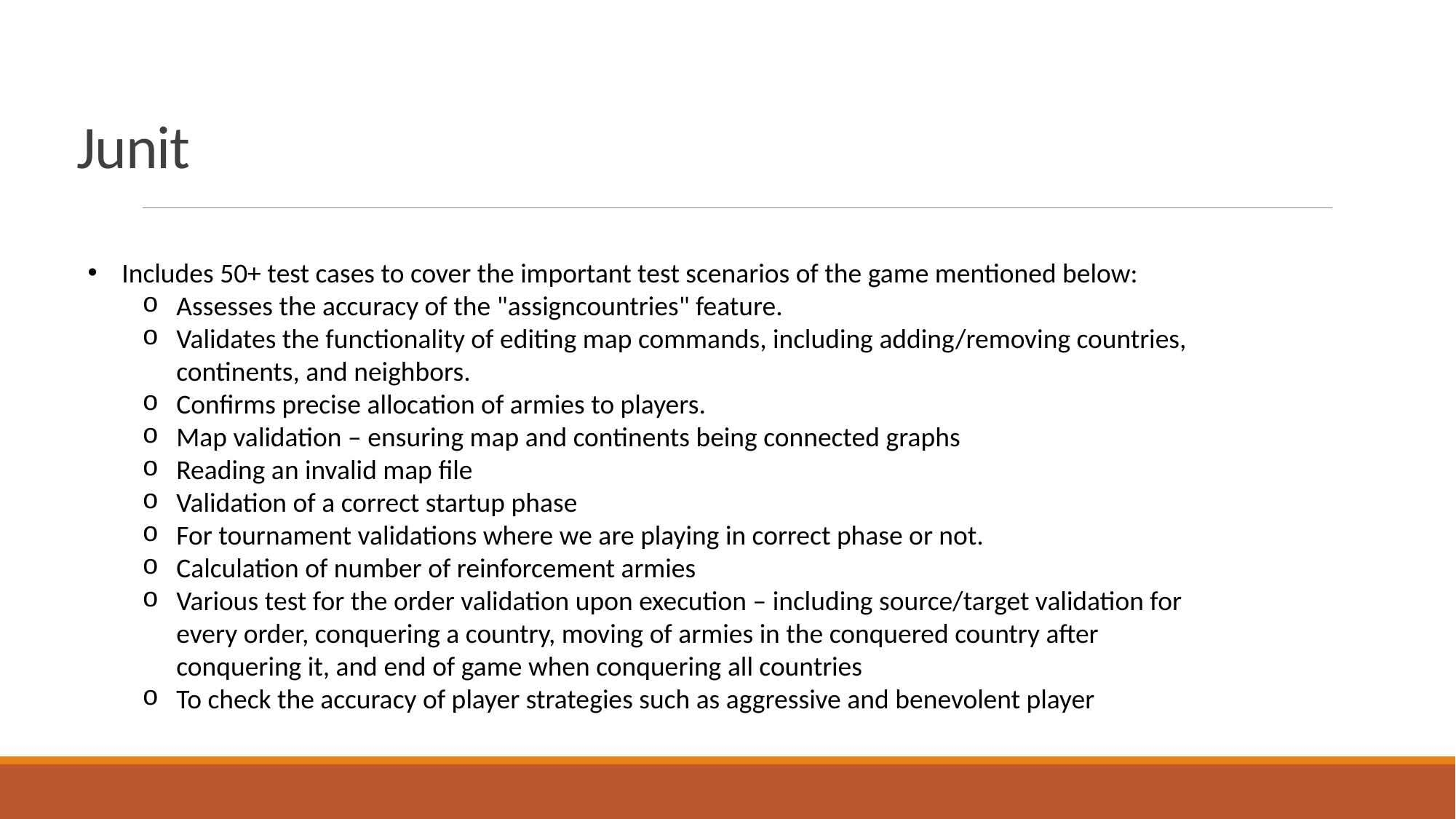

# Junit
Includes 50+ test cases to cover the important test scenarios of the game mentioned below:
Assesses the accuracy of the "assigncountries" feature.
Validates the functionality of editing map commands, including adding/removing countries, continents, and neighbors.
Confirms precise allocation of armies to players.
Map validation – ensuring map and continents being connected graphs
Reading an invalid map file
Validation of a correct startup phase
For tournament validations where we are playing in correct phase or not.
Calculation of number of reinforcement armies
Various test for the order validation upon execution – including source/target validation for every order, conquering a country, moving of armies in the conquered country after conquering it, and end of game when conquering all countries
To check the accuracy of player strategies such as aggressive and benevolent player